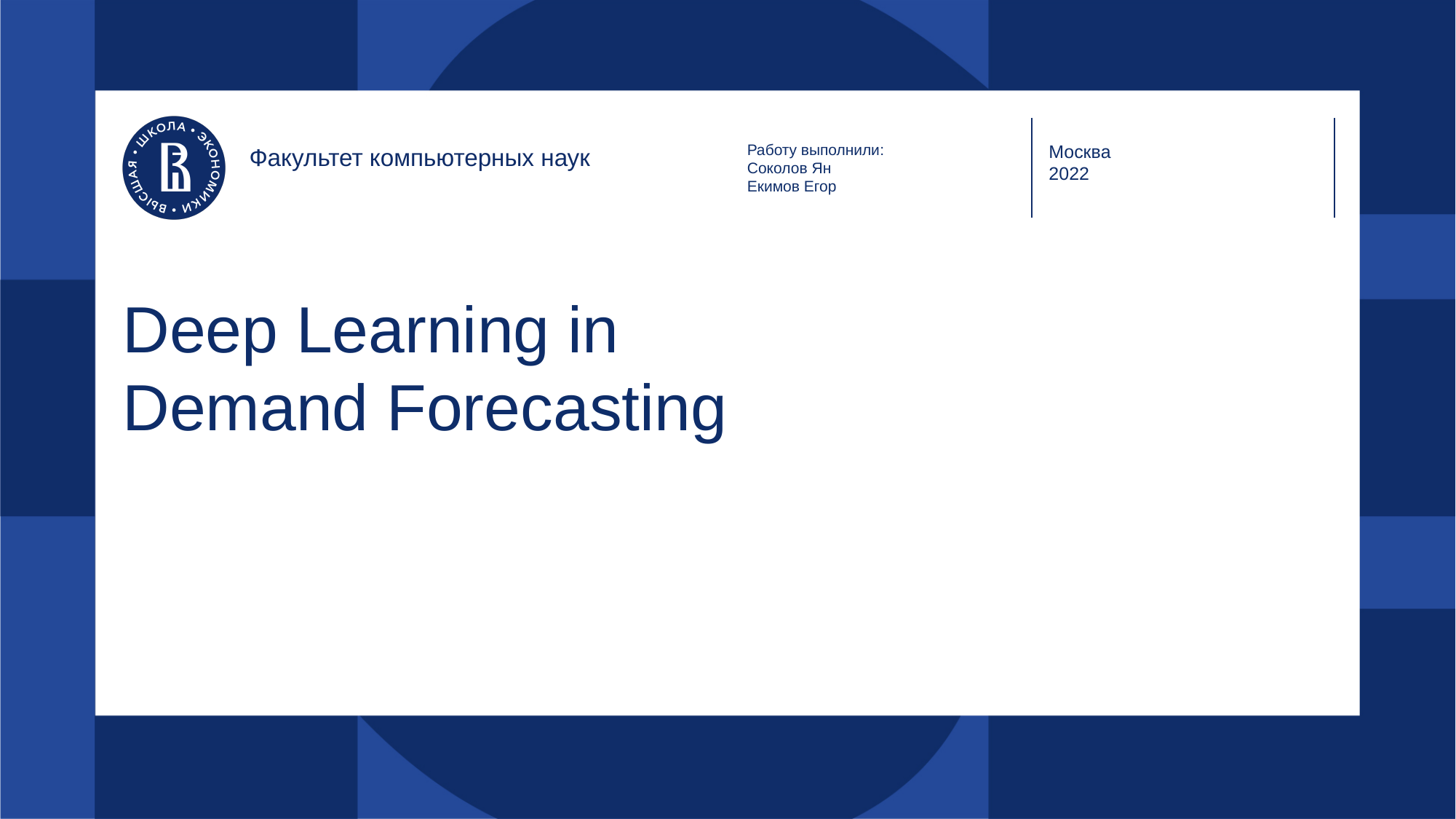

Работу выполнили:
Соколов Ян
Екимов Егор
Москва
2022

Факультет компьютерных наук
# Deep Learning in Demand Forecasting